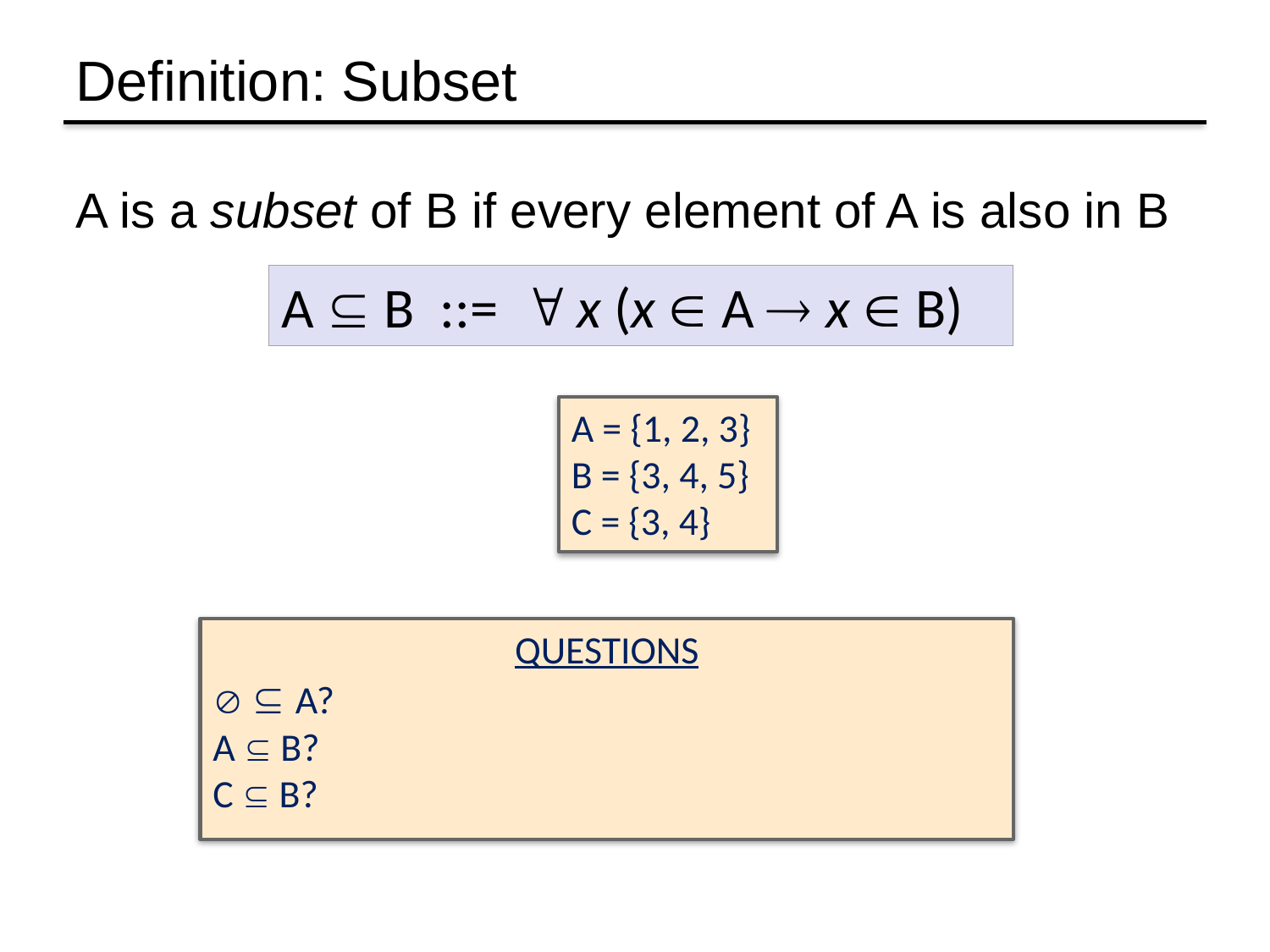

# Definition: Subset
A is a subset of B if every element of A is also in B

A ⊆ B  ::=  ∀ x (x ∈ A → x ∈ B)
A = {1, 2, 3}
B = {3, 4, 5}
C = {3, 4}
QUESTIONS
∅ ⊆ A?
A ⊆ B?
C ⊆ B?
A ⊂ B